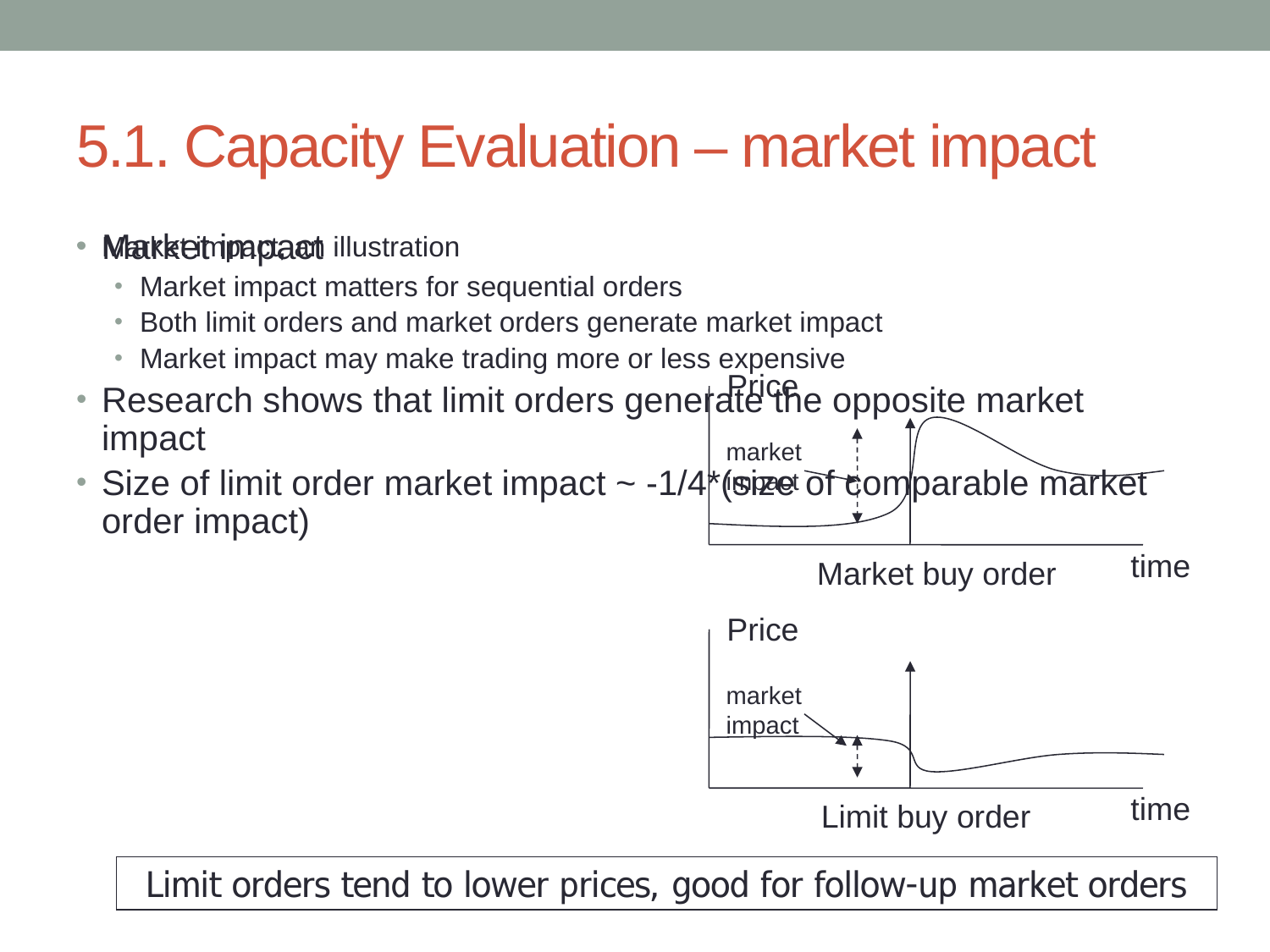

# 5.1. Capacity Evaluation – market impact
Market impact
Market impact matters for sequential orders
Both limit orders and market orders generate market impact
Market impact may make trading more or less expensive
Research shows that limit orders generate the opposite market impact
Size of limit order market impact ~ -1/4*(size of comparable market order impact)
Market impact, an illustration
Price

Market buy order

market
impact

time
Price

market
impact

time

Limit buy order
Limit orders tend to lower prices, good for follow-up market orders